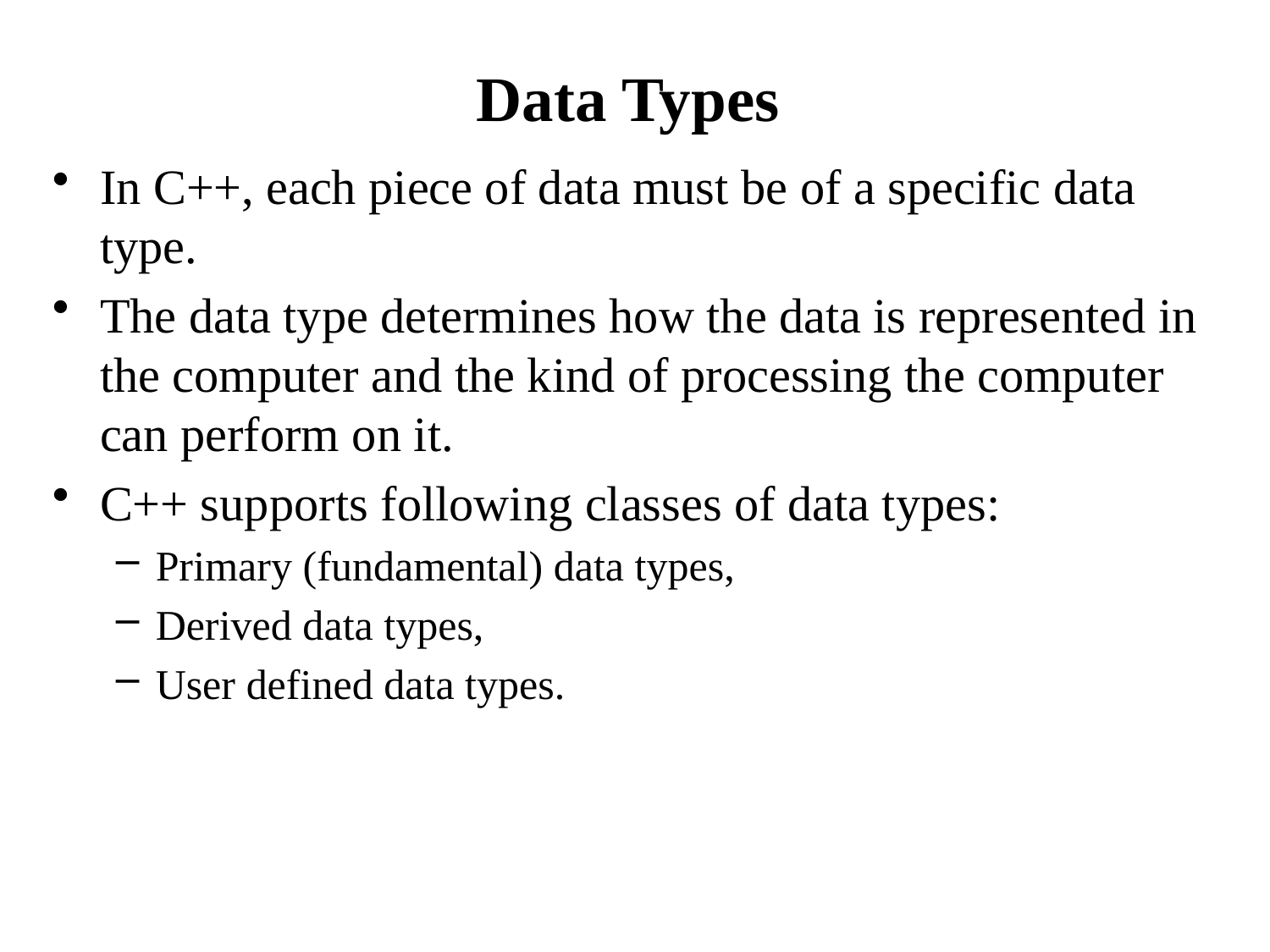

# Data Types
In C++, each piece of data must be of a specific data type.
The data type determines how the data is represented in the computer and the kind of processing the computer can perform on it.
C++ supports following classes of data types:
Primary (fundamental) data types,
Derived data types,
User defined data types.